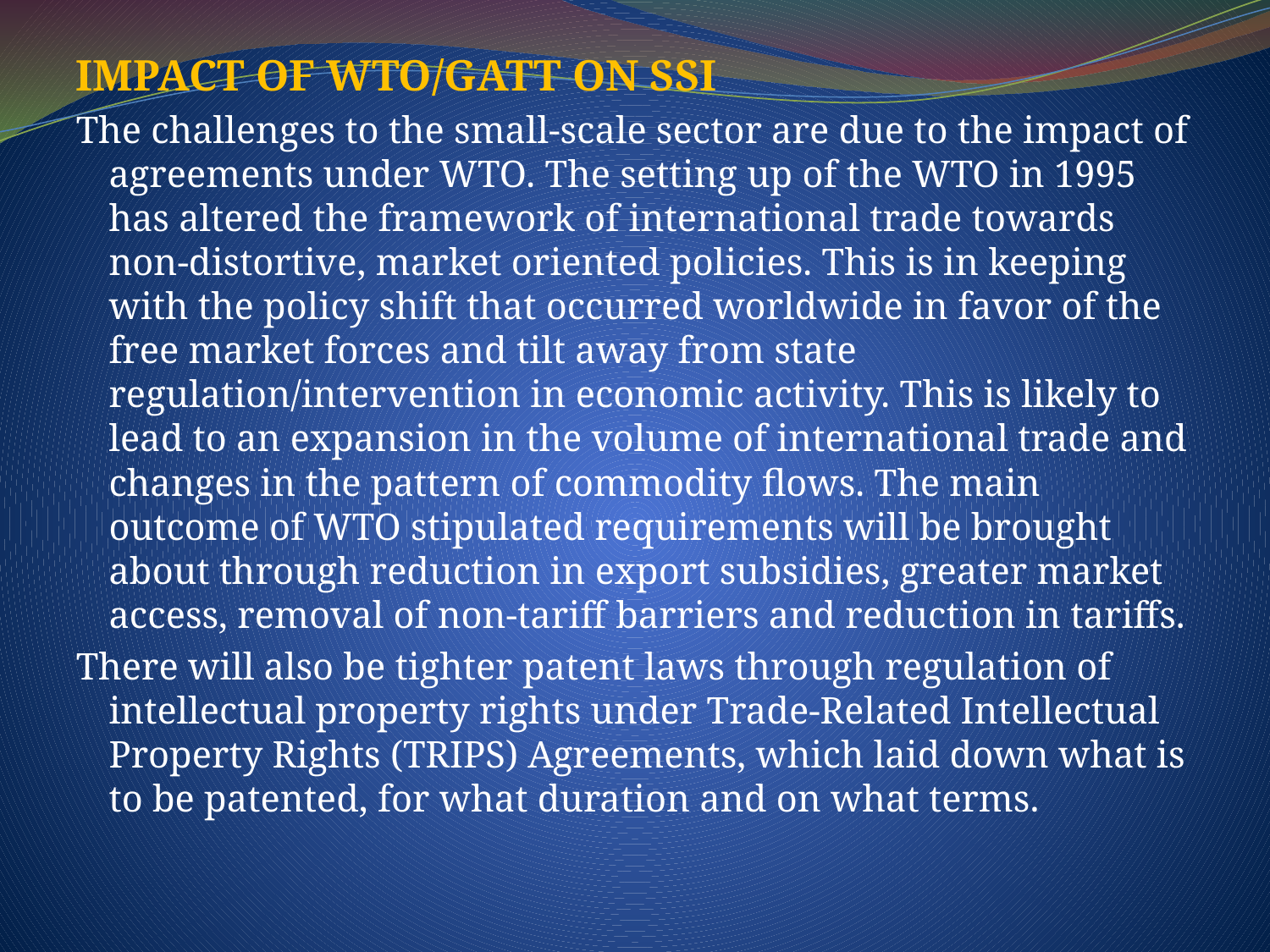

IMPACT OF WTO/GATT ON SSI
The challenges to the small-scale sector are due to the impact of agreements under WTO. The setting up of the WTO in 1995 has altered the framework of international trade towards non-distortive, market oriented policies. This is in keeping with the policy shift that occurred worldwide in favor of the free market forces and tilt away from state regulation/intervention in economic activity. This is likely to lead to an expansion in the volume of international trade and changes in the pattern of commodity flows. The main outcome of WTO stipulated requirements will be brought about through reduction in export subsidies, greater market access, removal of non-tariff barriers and reduction in tariffs.
There will also be tighter patent laws through regulation of intellectual property rights under Trade-Related Intellectual Property Rights (TRIPS) Agreements, which laid down what is to be patented, for what duration and on what terms.